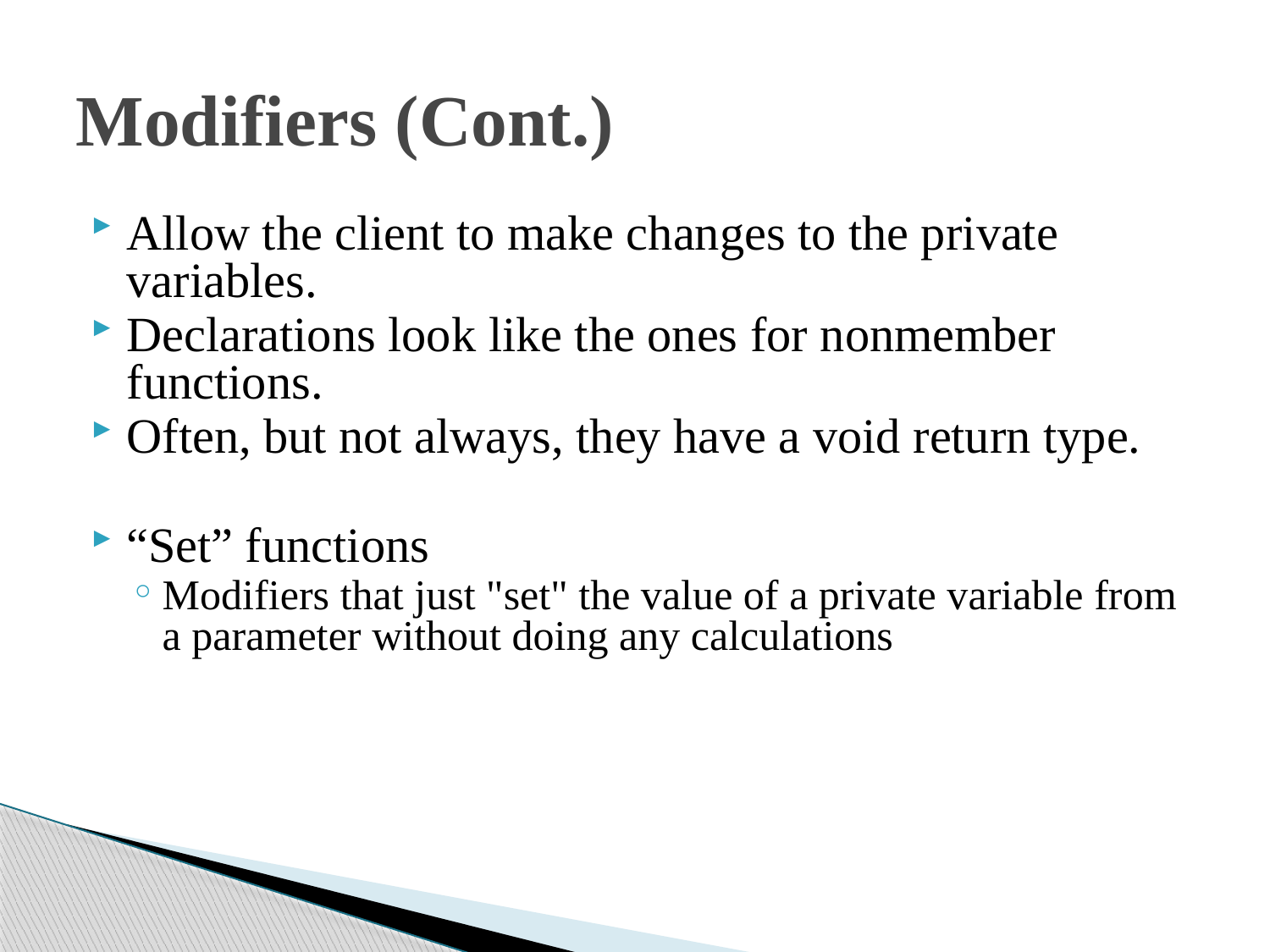

# Modifiers (Cont.)
Allow the client to make changes to the private variables.
Declarations look like the ones for nonmember functions.
Often, but not always, they have a void return type.

“Set” functions
Modifiers that just "set" the value of a private variable from a parameter without doing any calculations